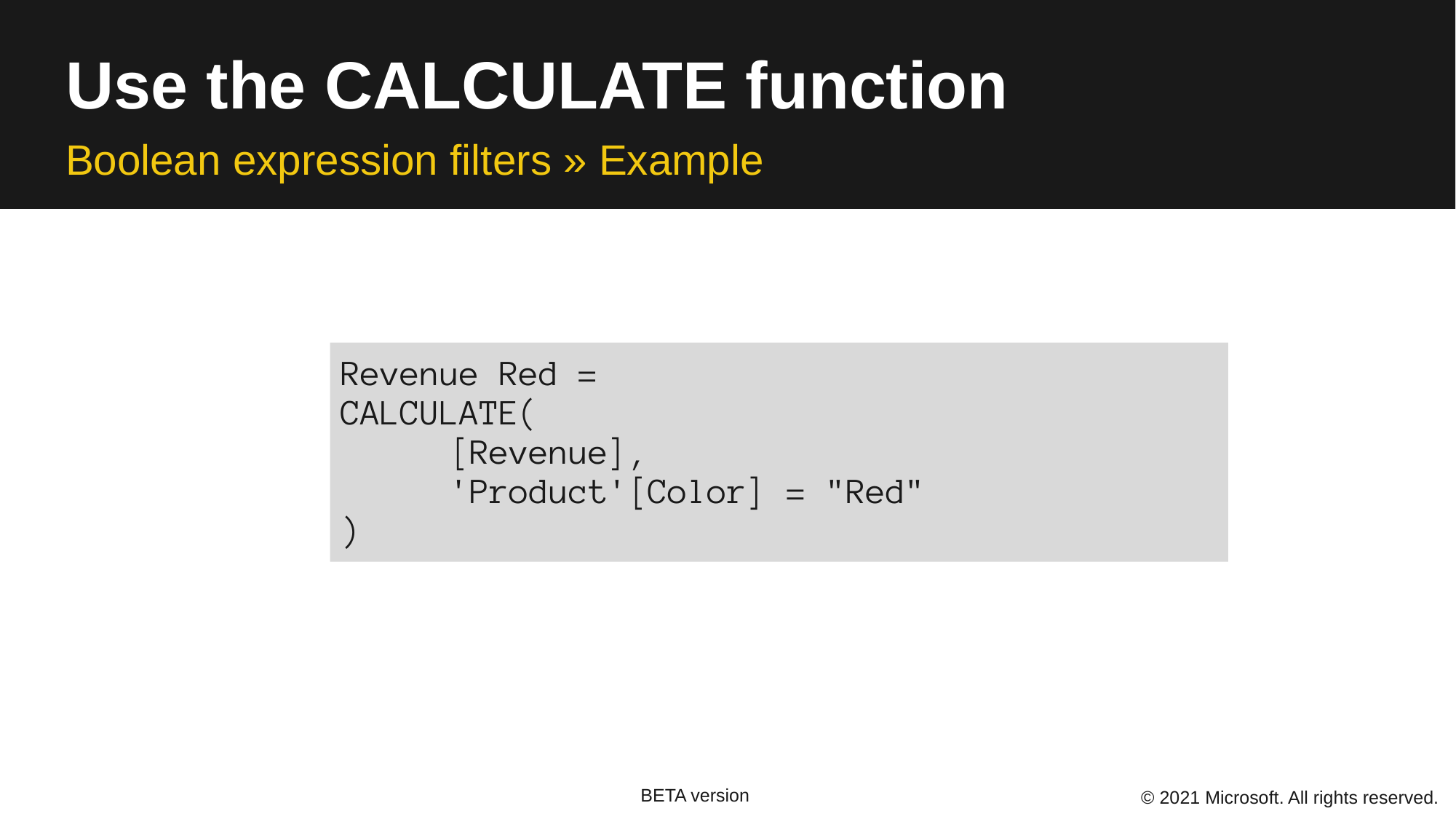

# Use the CALCULATE function
Boolean expression filters » Example
Revenue Red =
CALCULATE(
	[Revenue],
	'Product'[Color] = "Red"
)
© 2021 Microsoft. All rights reserved.